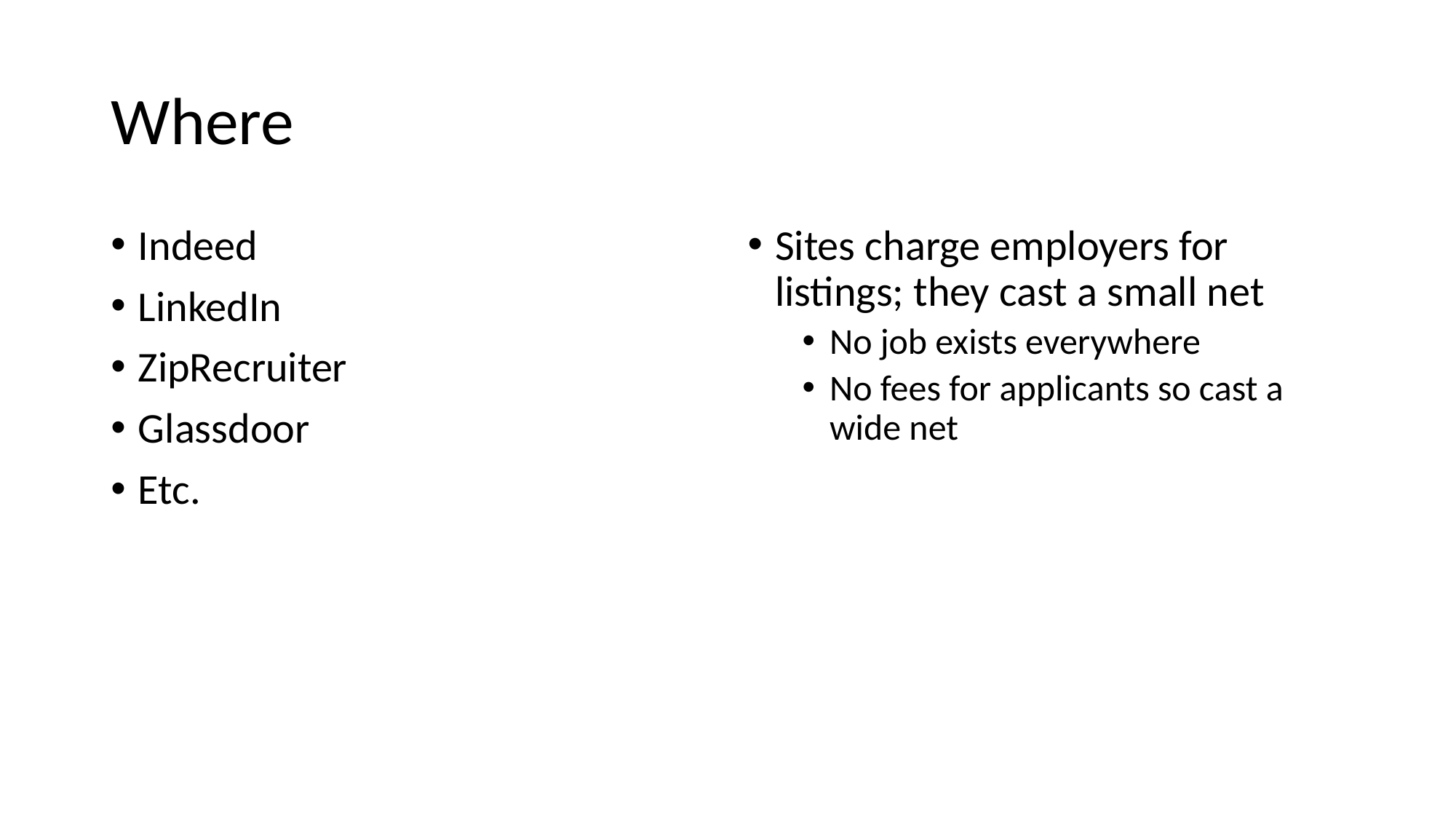

# Where
Indeed
LinkedIn
ZipRecruiter
Glassdoor
Etc.
Sites charge employers for listings; they cast a small net
No job exists everywhere
No fees for applicants so cast a wide net